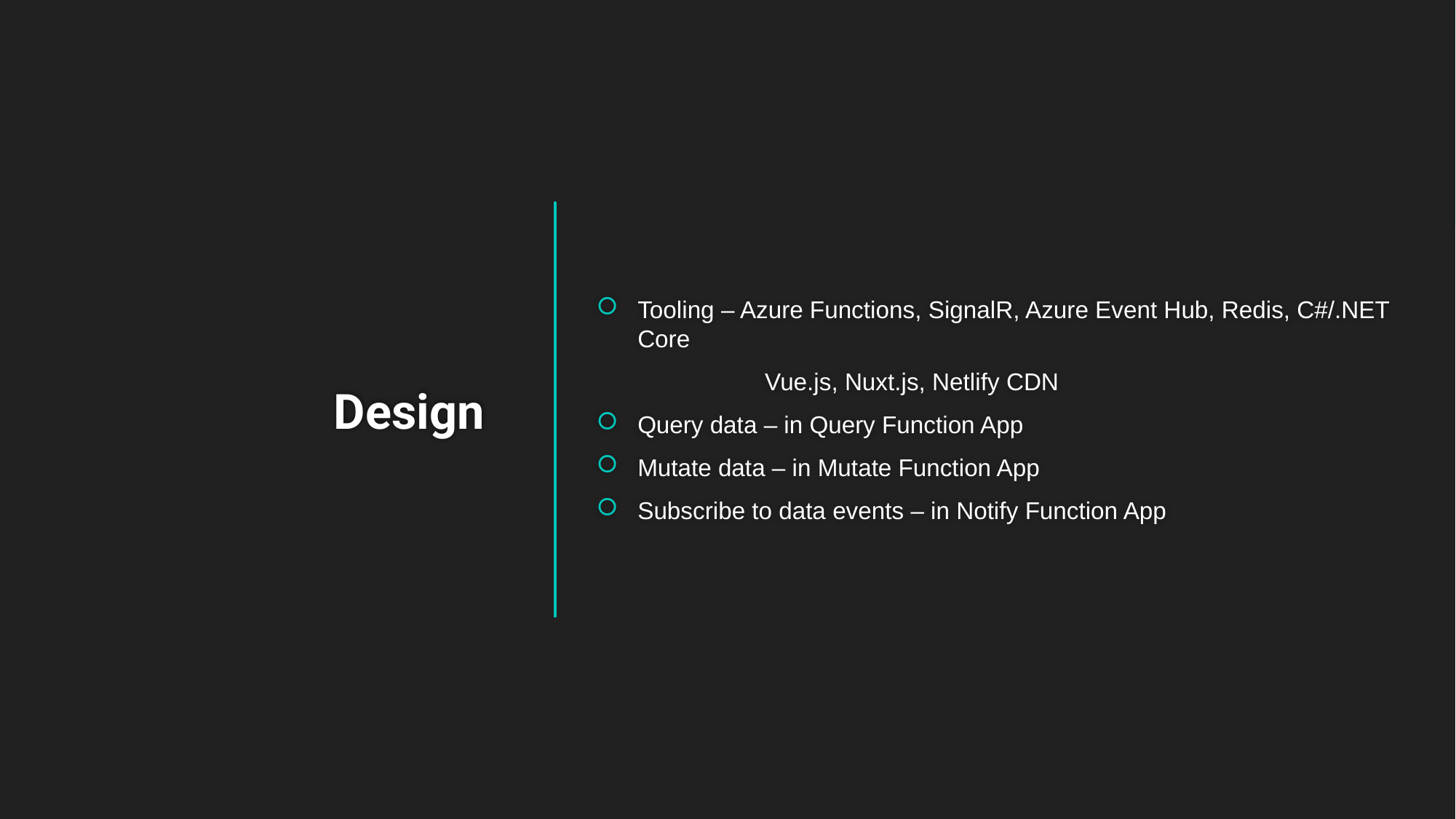

Tooling – Azure Functions, SignalR, Azure Event Hub, Redis, C#/.NET Core
                         Vue.js, Nuxt.js, Netlify CDN
Query data – in Query Function App
Mutate data – in Mutate Function App
Subscribe to data events – in Notify Function App
# Design